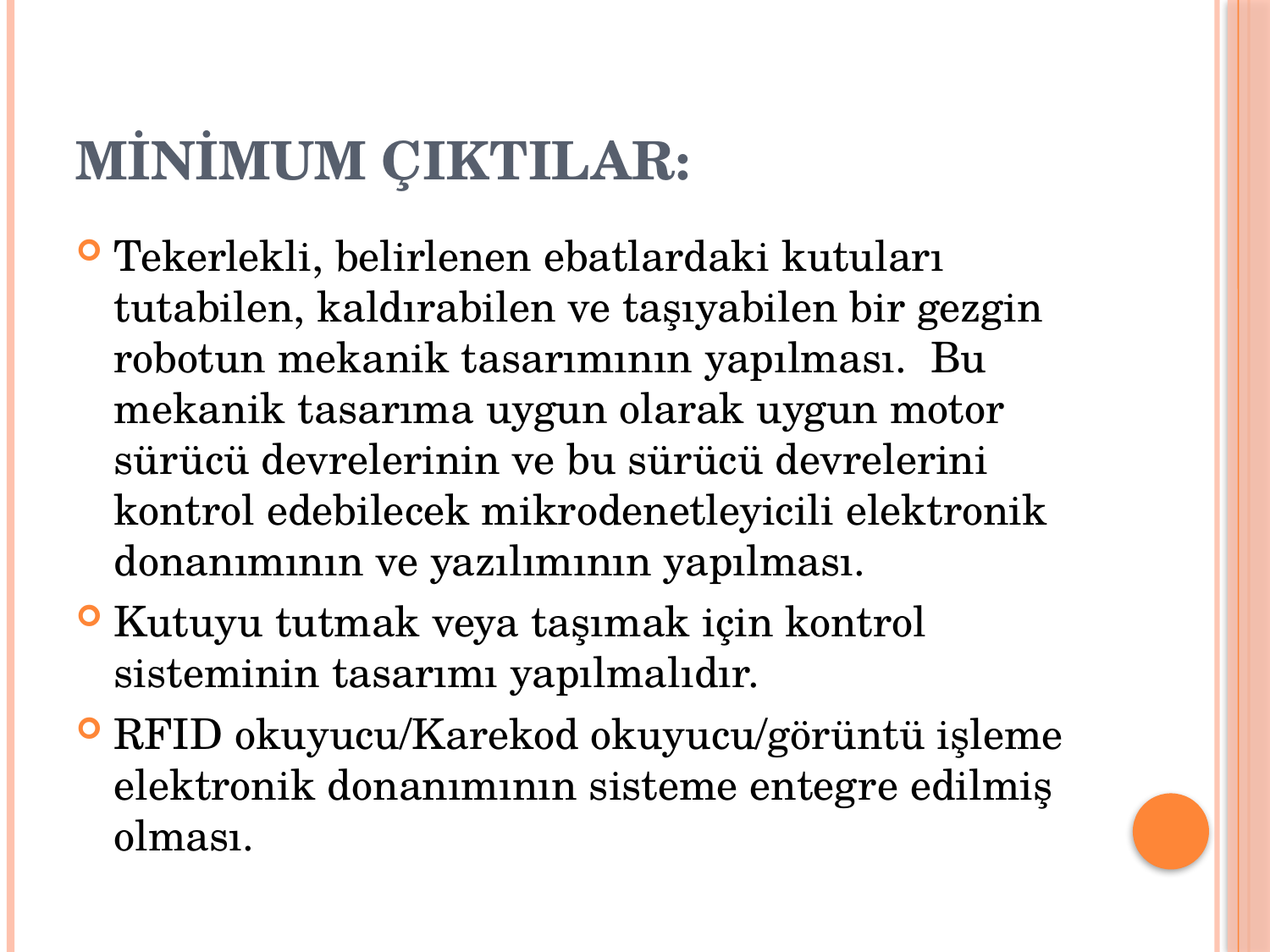

# Minimum çıktılar:
Tekerlekli, belirlenen ebatlardaki kutuları tutabilen, kaldırabilen ve taşıyabilen bir gezgin robotun mekanik tasarımının yapılması.  Bu mekanik tasarıma uygun olarak uygun motor sürücü devrelerinin ve bu sürücü devrelerini kontrol edebilecek mikrodenetleyicili elektronik donanımının ve yazılımının yapılması.
Kutuyu tutmak veya taşımak için kontrol sisteminin tasarımı yapılmalıdır.
RFID okuyucu/Karekod okuyucu/görüntü işleme elektronik donanımının sisteme entegre edilmiş olması.